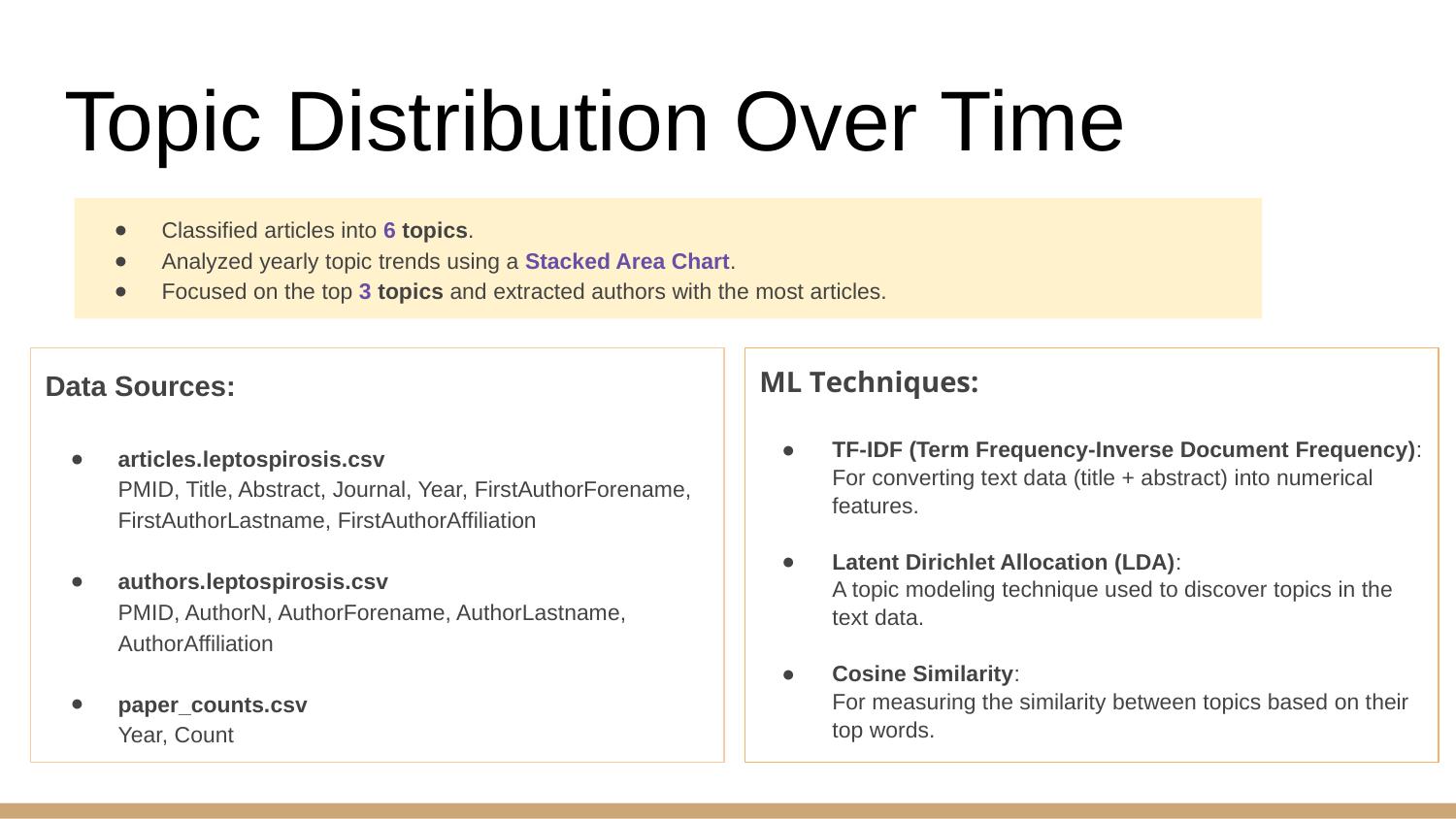

# Topic Distribution Over Time
Classified articles into 6 topics.
Analyzed yearly topic trends using a Stacked Area Chart.
Focused on the top 3 topics and extracted authors with the most articles.
Data Sources:

articles.leptospirosis.csv
PMID, Title, Abstract, Journal, Year, FirstAuthorForename, FirstAuthorLastname, FirstAuthorAffiliation

authors.leptospirosis.csv
PMID, AuthorN, AuthorForename, AuthorLastname, AuthorAffiliation

paper_counts.csv
Year, Count
ML Techniques:

TF-IDF (Term Frequency-Inverse Document Frequency):
For converting text data (title + abstract) into numerical features.

Latent Dirichlet Allocation (LDA):
A topic modeling technique used to discover topics in the text data.

Cosine Similarity:
For measuring the similarity between topics based on their top words.